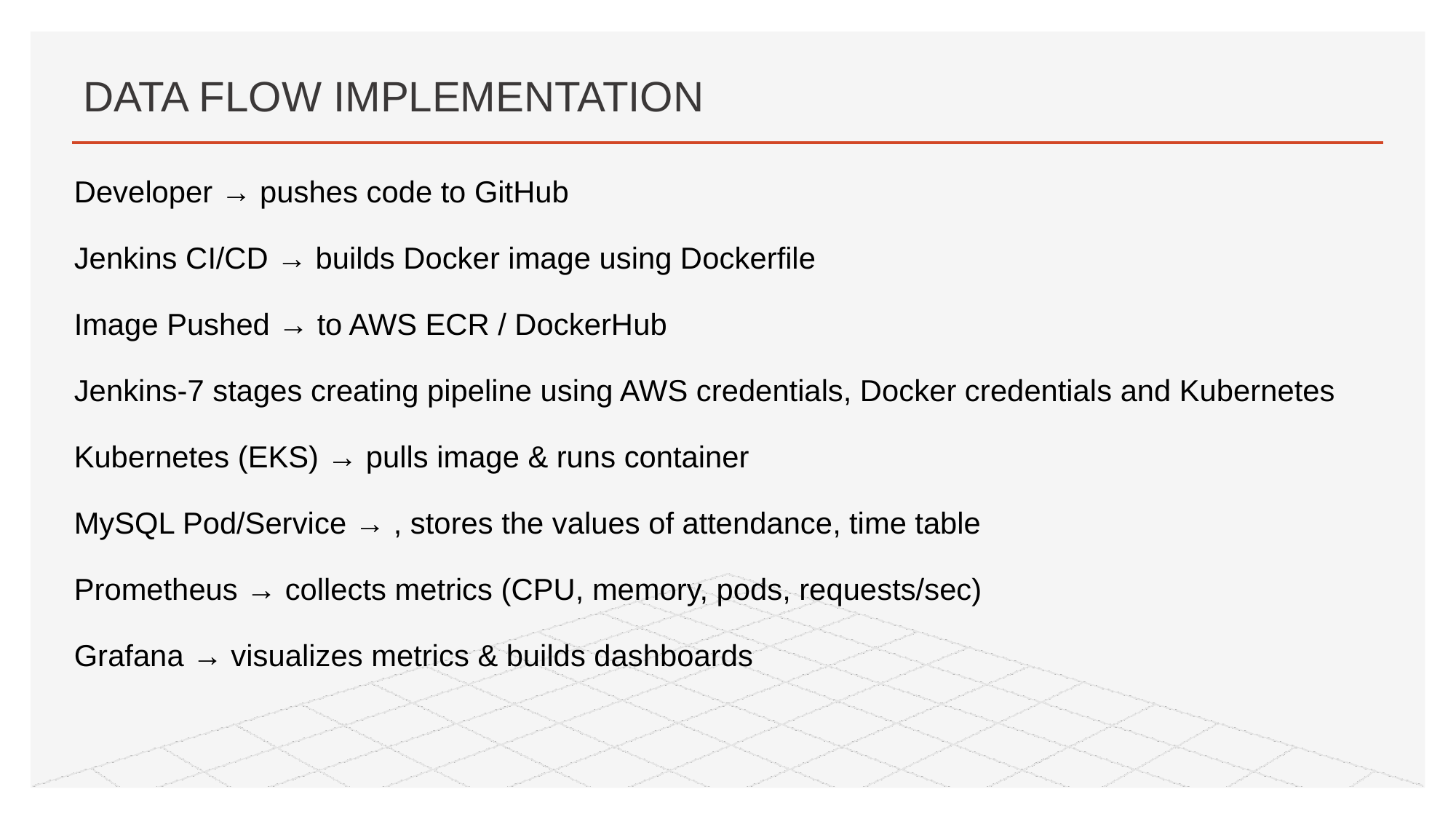

# DATA FLOW IMPLEMENTATION
Developer → pushes code to GitHub​
Jenkins CI/CD → builds Docker image using Dockerfile​
Image Pushed → to AWS ECR / DockerHub
Jenkins-7 stages creating pipeline using AWS credentials, Docker credentials and Kubernetes​
Kubernetes (EKS) → pulls image & runs container​
MySQL Pod/Service → , ​stores the values of attendance, time table
Prometheus → collects metrics (CPU, memory, pods, requests/sec)​
Grafana → visualizes metrics & builds dashboards​
​